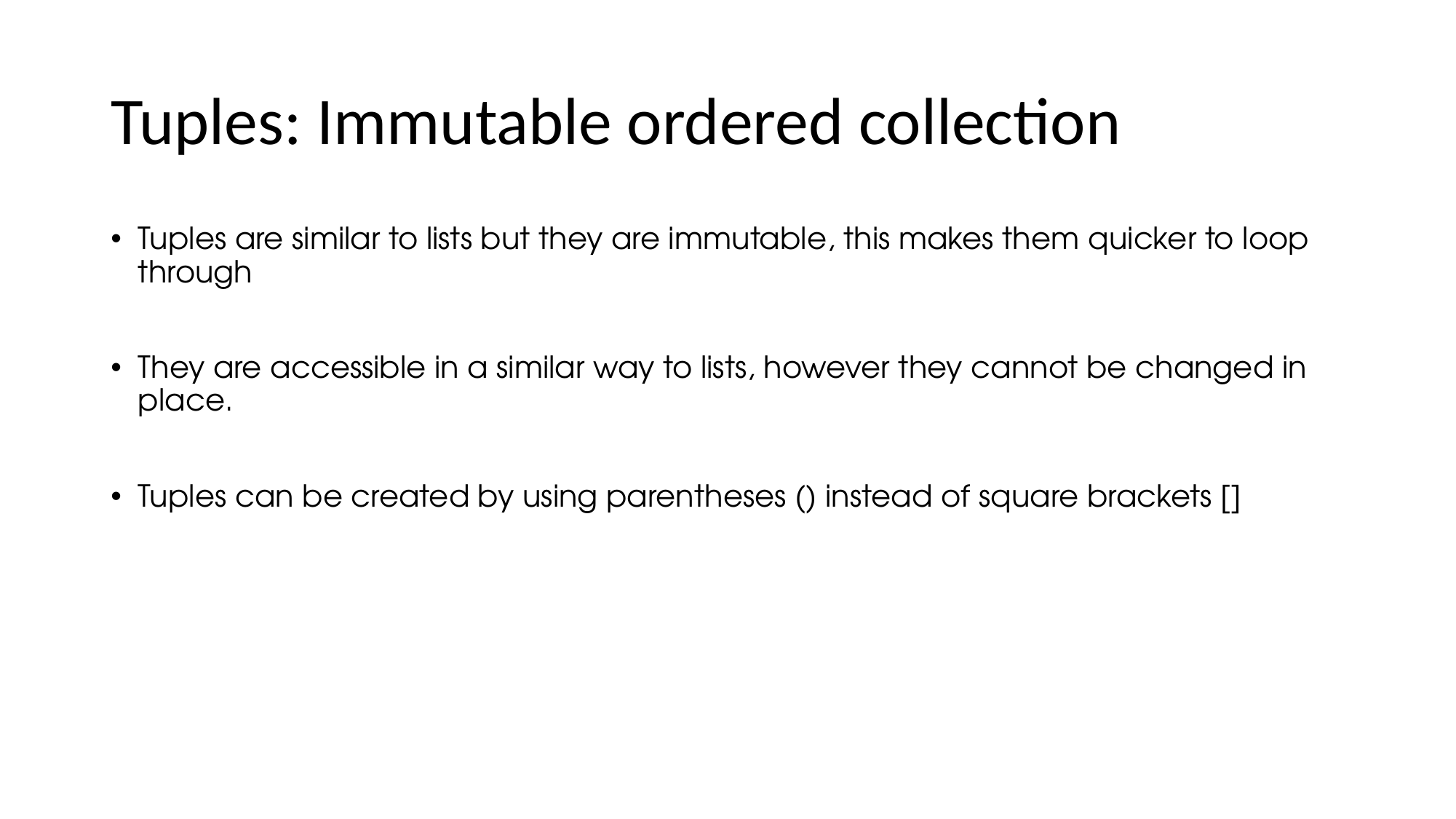

# Tuples: Immutable ordered collection
Tuples are similar to lists but they are immutable, this makes them quicker to loop through

They are accessible in a similar way to lists, however they cannot be changed in place.

Tuples can be created by using parentheses () instead of square brackets []